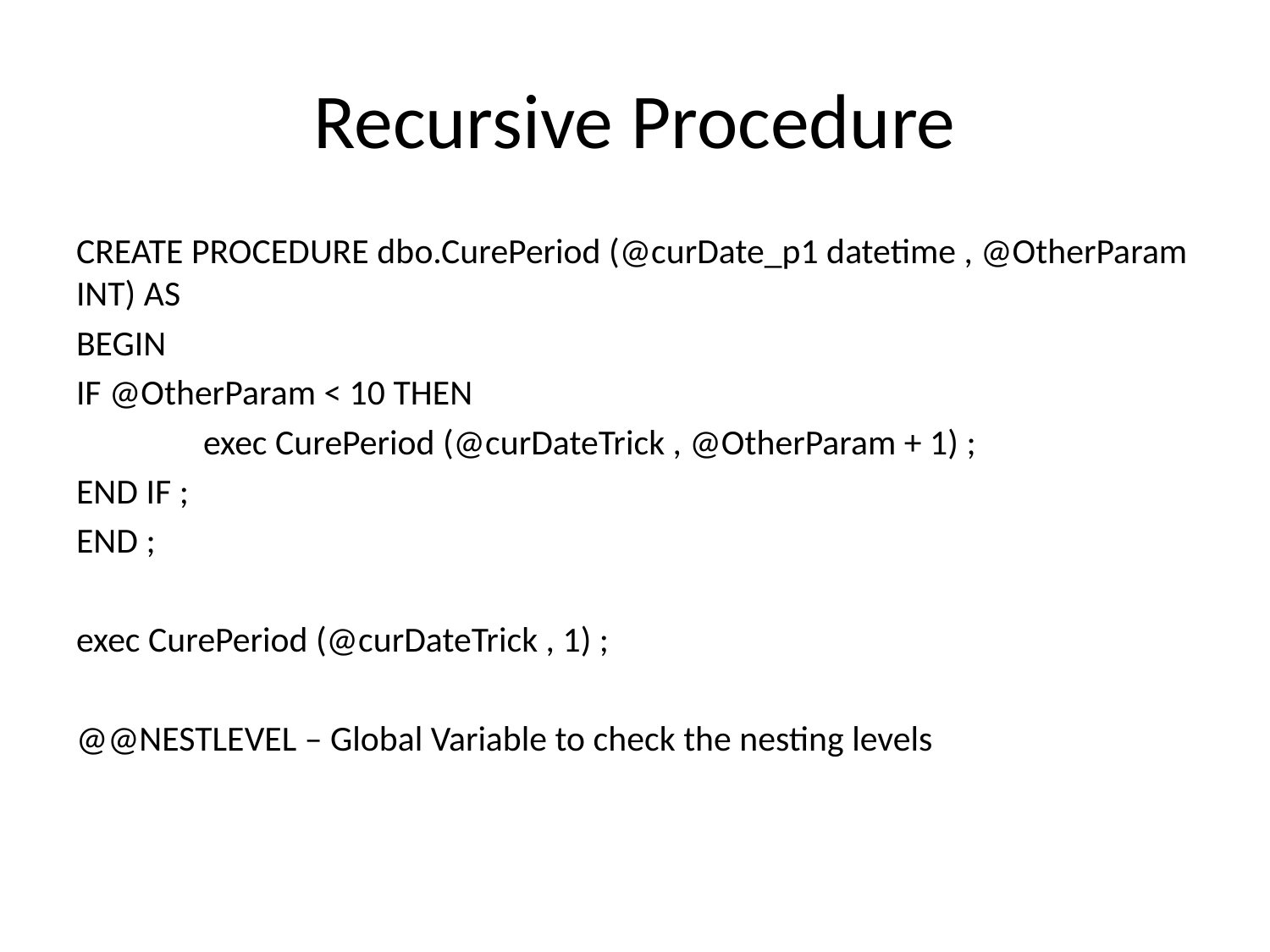

# Recursive Procedure
CREATE PROCEDURE dbo.CurePeriod (@curDate_p1 datetime , @OtherParam INT) AS
BEGIN
IF @OtherParam < 10 THEN
	exec CurePeriod (@curDateTrick , @OtherParam + 1) ;
END IF ;
END ;

exec CurePeriod (@curDateTrick , 1) ;

@@NESTLEVEL – Global Variable to check the nesting levels